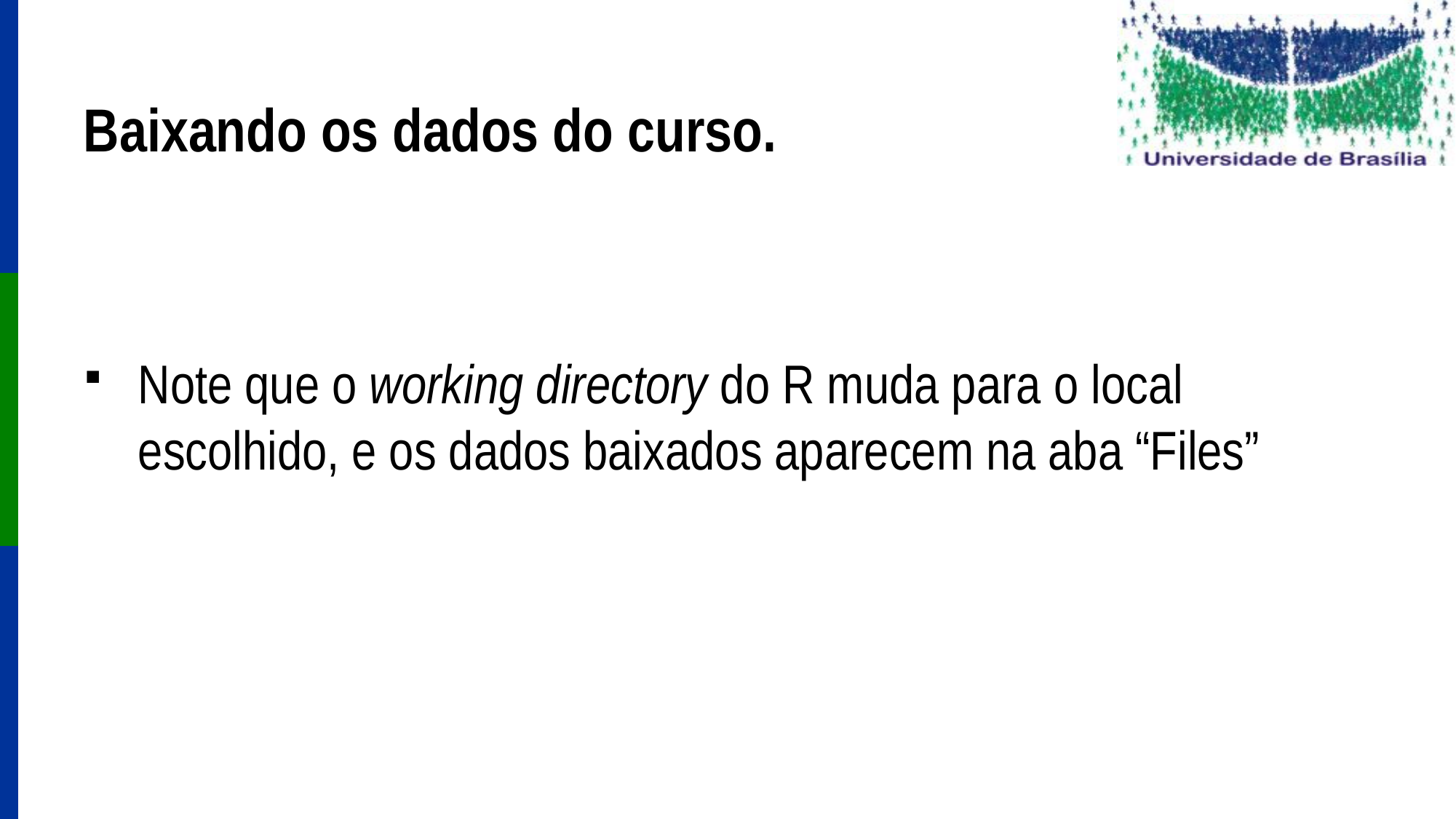

# Baixando os dados do curso.

Note que o working directory do R muda para o local escolhido, e os dados baixados aparecem na aba “Files”